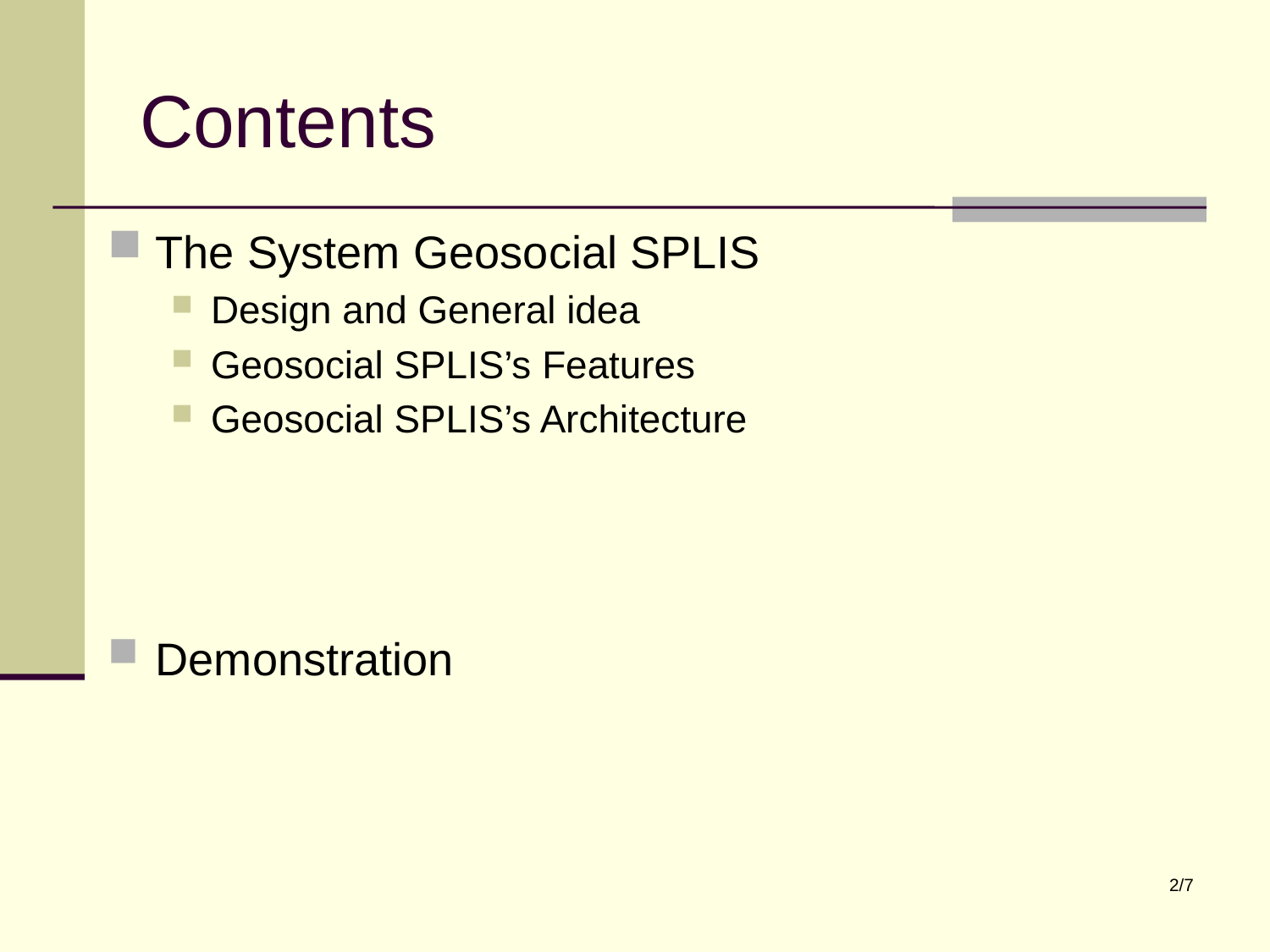

Contents
The System Geosocial SPLIS
Design and General idea
Geosocial SPLIS’s Features
Geosocial SPLIS’s Architecture

Demonstration
2/7